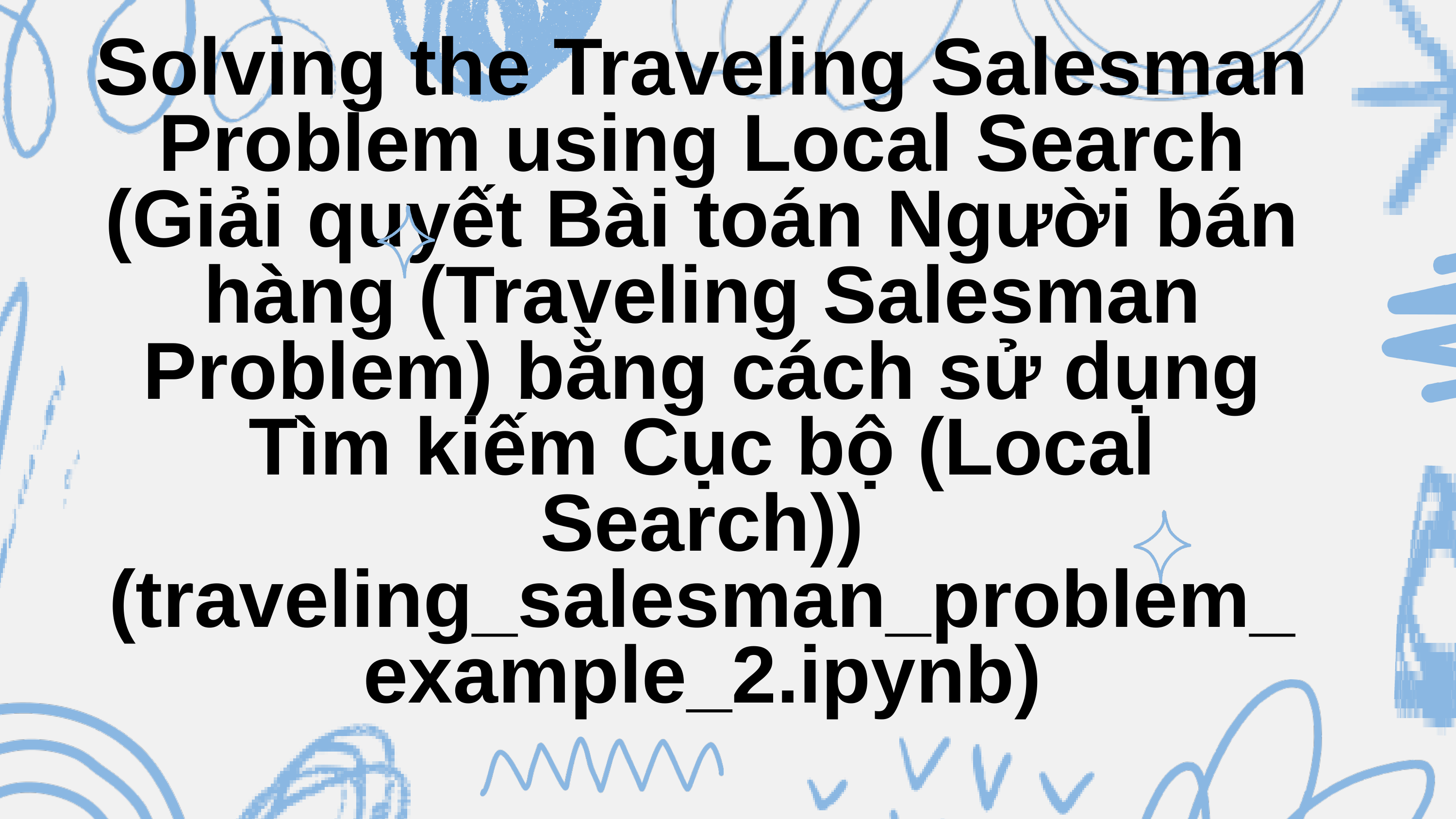

Solving the Traveling Salesman Problem using Local Search
(Giải quyết Bài toán Người bán hàng (Traveling Salesman Problem) bằng cách sử dụng Tìm kiếm Cục bộ (Local Search))
(traveling_salesman_problem_example_2.ipynb)